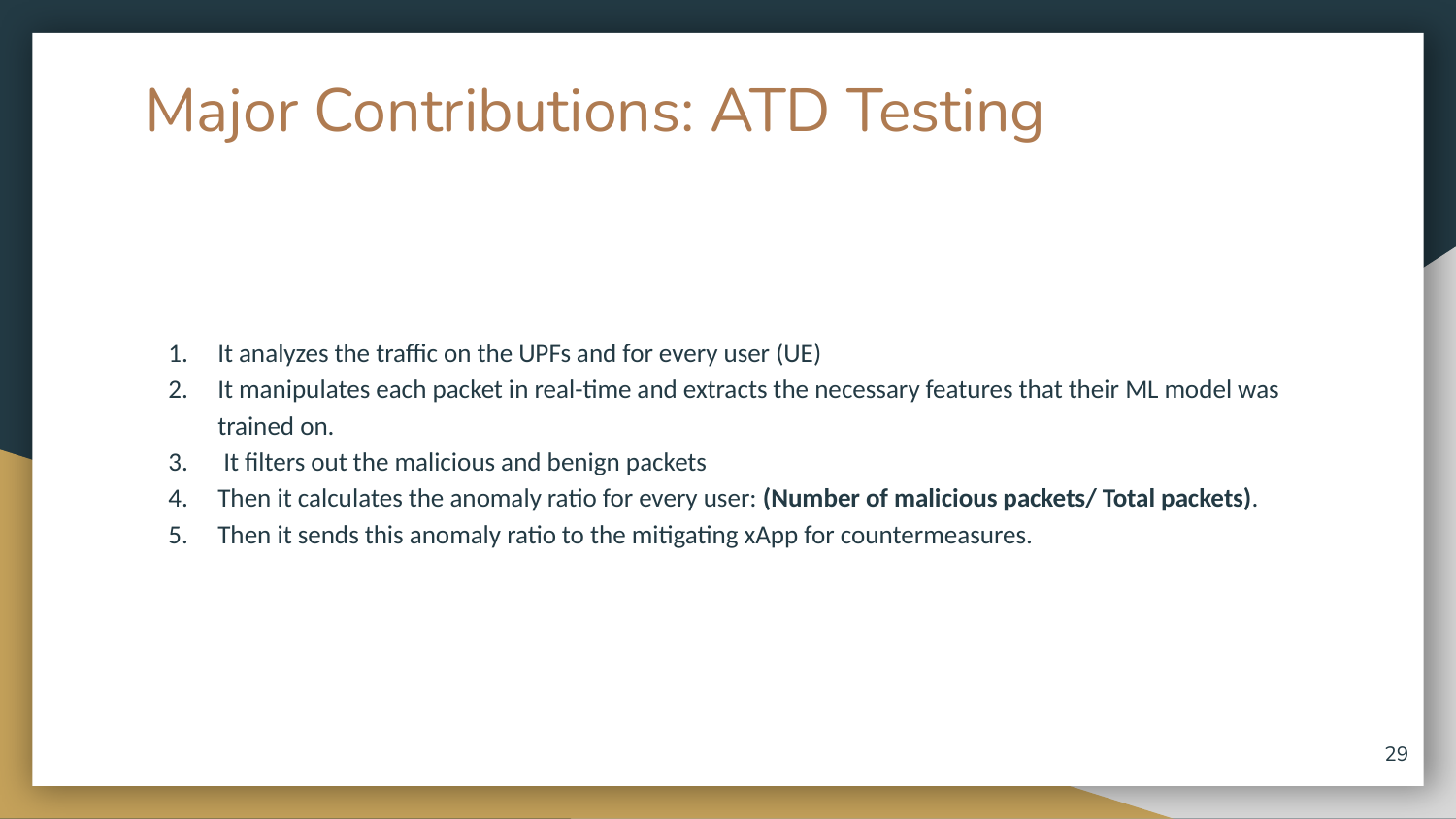

# Major Contributions: ATD Testing
It analyzes the traffic on the UPFs and for every user (UE)
It manipulates each packet in real-time and extracts the necessary features that their ML model was trained on.
 It filters out the malicious and benign packets
Then it calculates the anomaly ratio for every user: (Number of malicious packets/ Total packets).
Then it sends this anomaly ratio to the mitigating xApp for countermeasures.

29